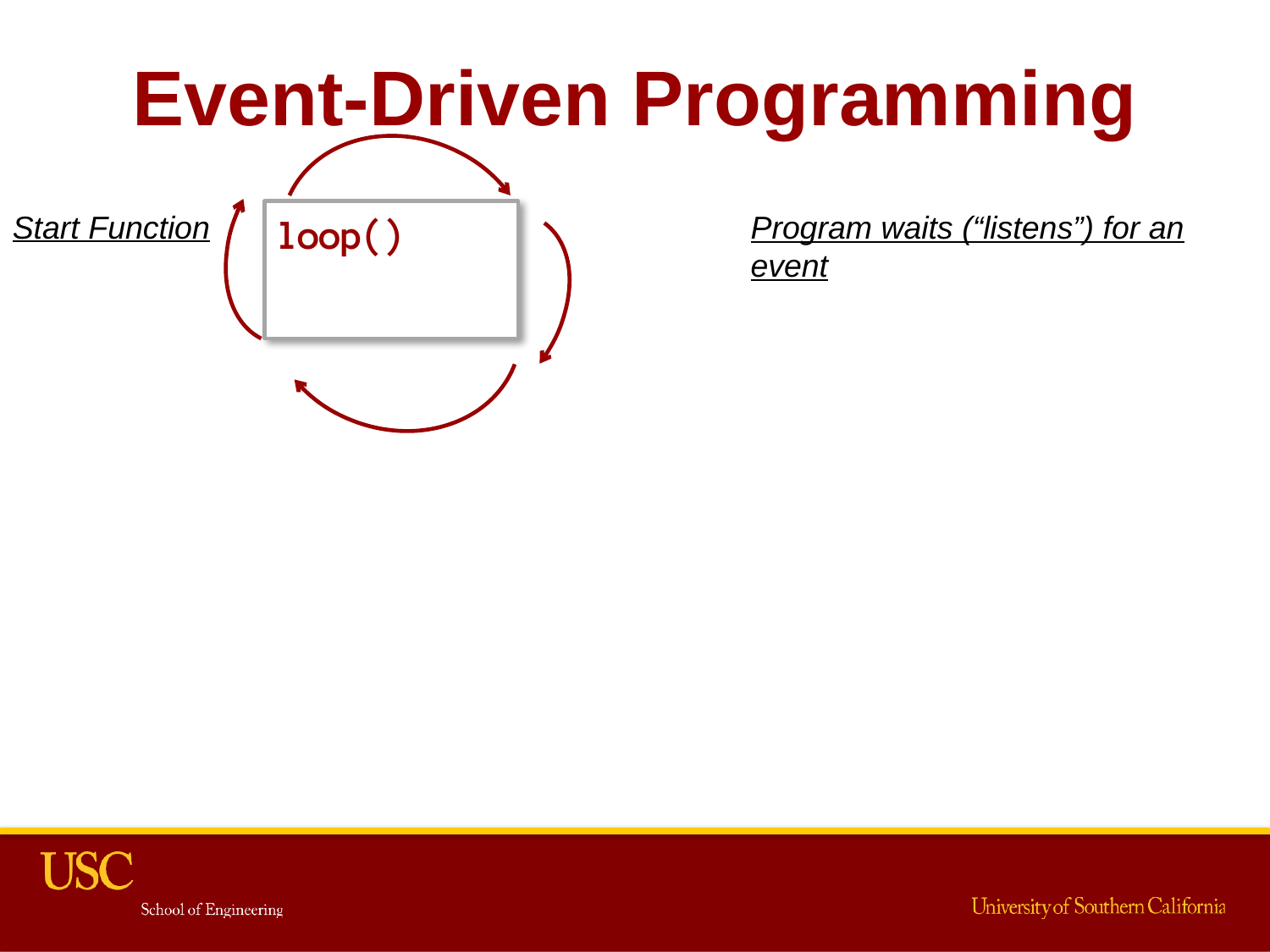

# Event-Driven Programming

Start Function
loop()
Program waits (“listens”) for an event